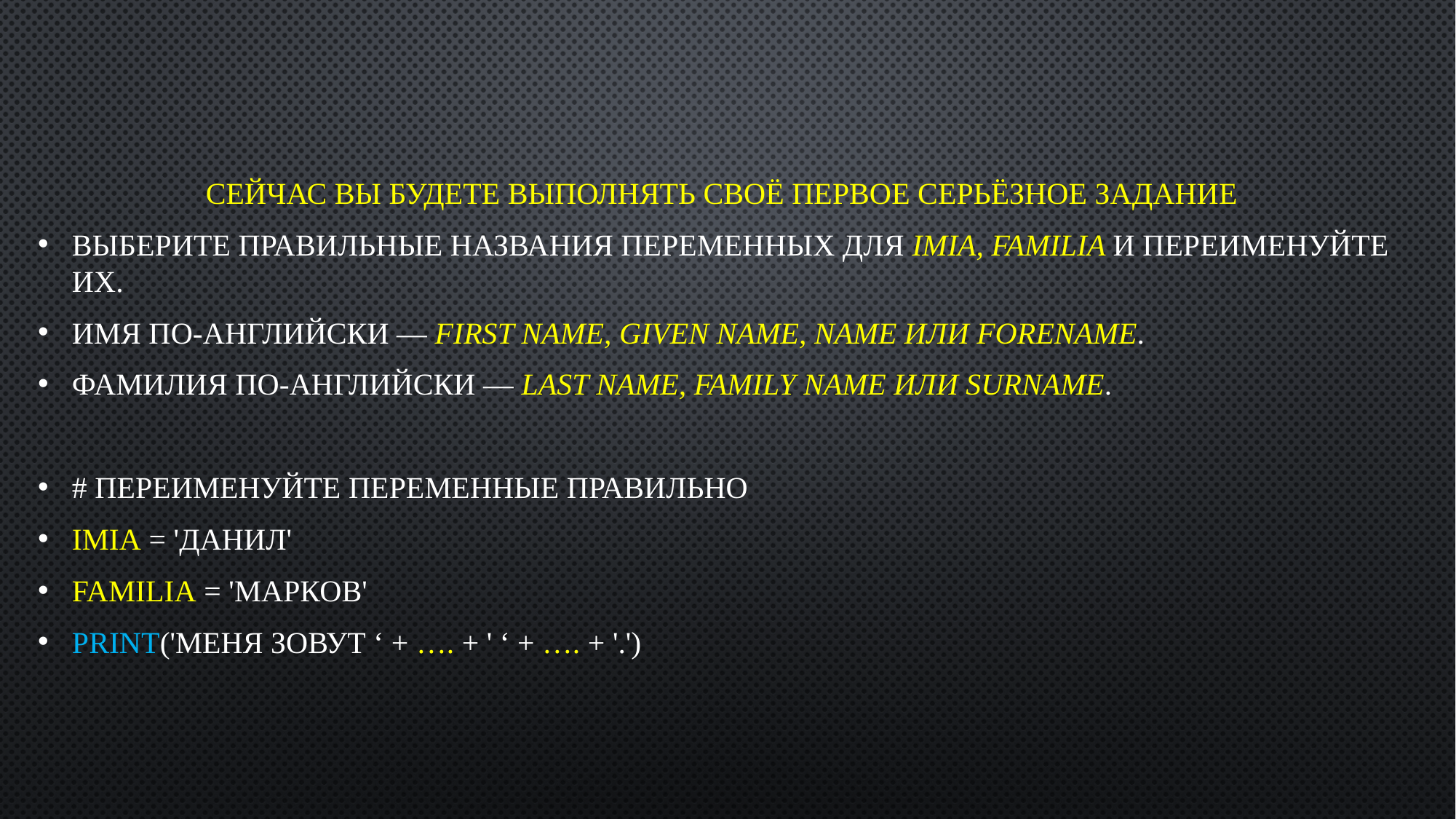

Сейчас вы будете выполнять своё первое серьёзное задание
Выберите правильные названия переменных для imia, familia и переименуйте их.
Имя по-английски — first name, given name, name или forename.
Фамилия по-английски — last name, family name или surname.

# Переименуйте переменные правильно
imia = 'Данил'
familia = 'Марков'
print('Меня зовут ‘ + …. + ' ‘ + …. + '.')